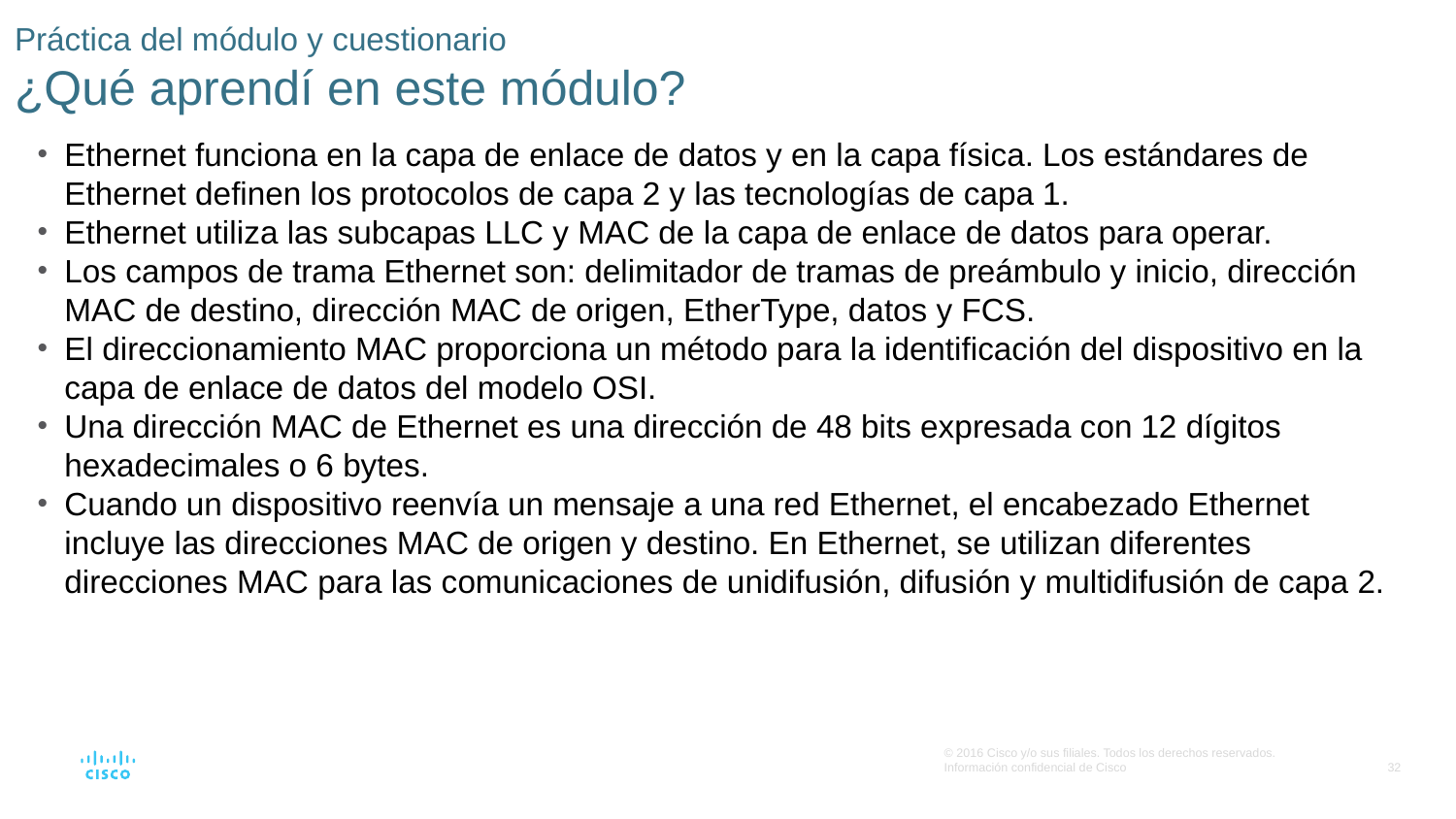

# Práctica del módulo y cuestionario ¿Qué aprendí en este módulo?
Ethernet funciona en la capa de enlace de datos y en la capa física. Los estándares de Ethernet definen los protocolos de capa 2 y las tecnologías de capa 1.
Ethernet utiliza las subcapas LLC y MAC de la capa de enlace de datos para operar.
Los campos de trama Ethernet son: delimitador de tramas de preámbulo y inicio, dirección MAC de destino, dirección MAC de origen, EtherType, datos y FCS.
El direccionamiento MAC proporciona un método para la identificación del dispositivo en la capa de enlace de datos del modelo OSI.
Una dirección MAC de Ethernet es una dirección de 48 bits expresada con 12 dígitos hexadecimales o 6 bytes.
Cuando un dispositivo reenvía un mensaje a una red Ethernet, el encabezado Ethernet incluye las direcciones MAC de origen y destino. En Ethernet, se utilizan diferentes direcciones MAC para las comunicaciones de unidifusión, difusión y multidifusión de capa 2.